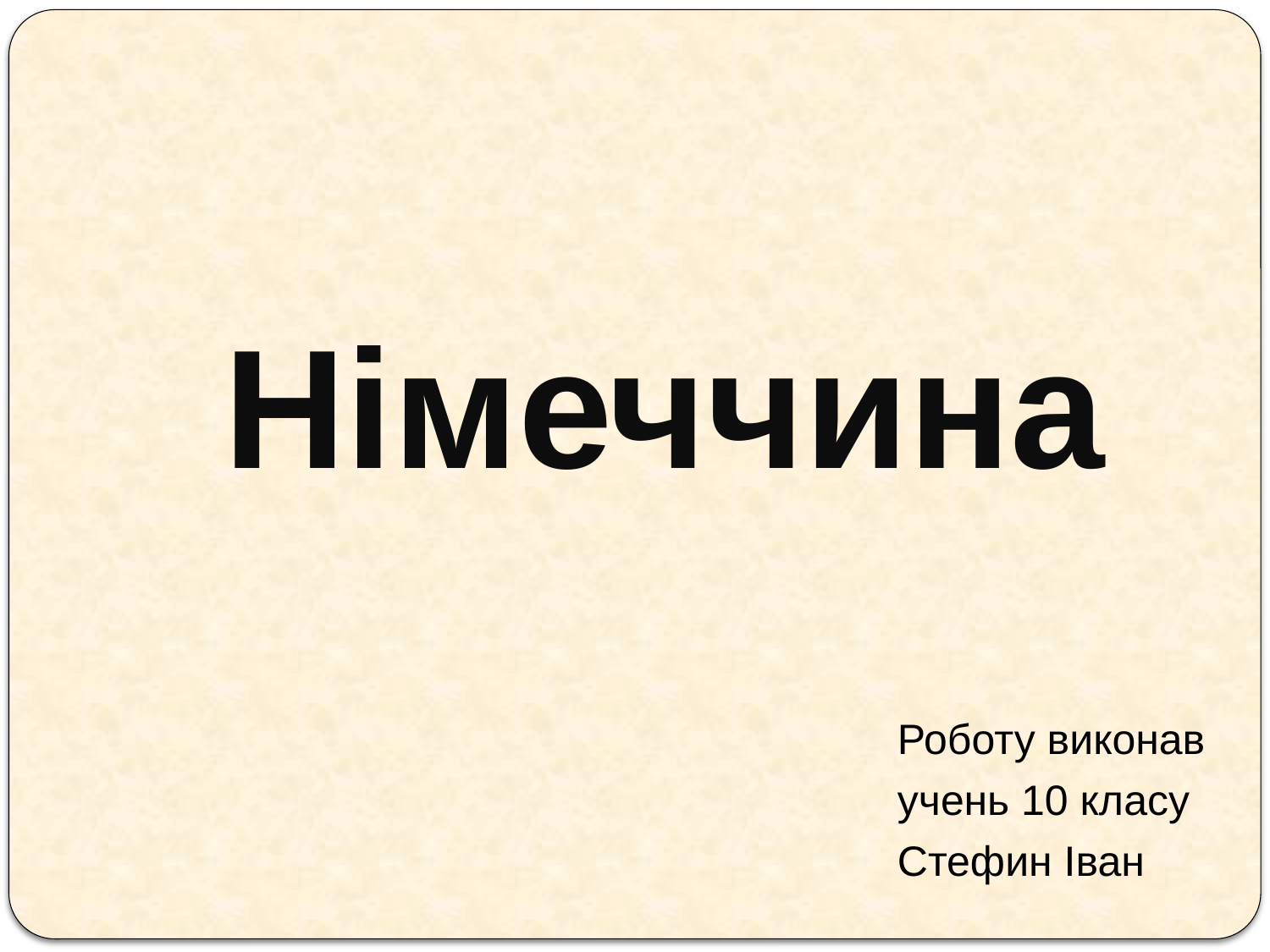

# Німеччина
Роботу виконав
учень 10 класу
Стефин Іван